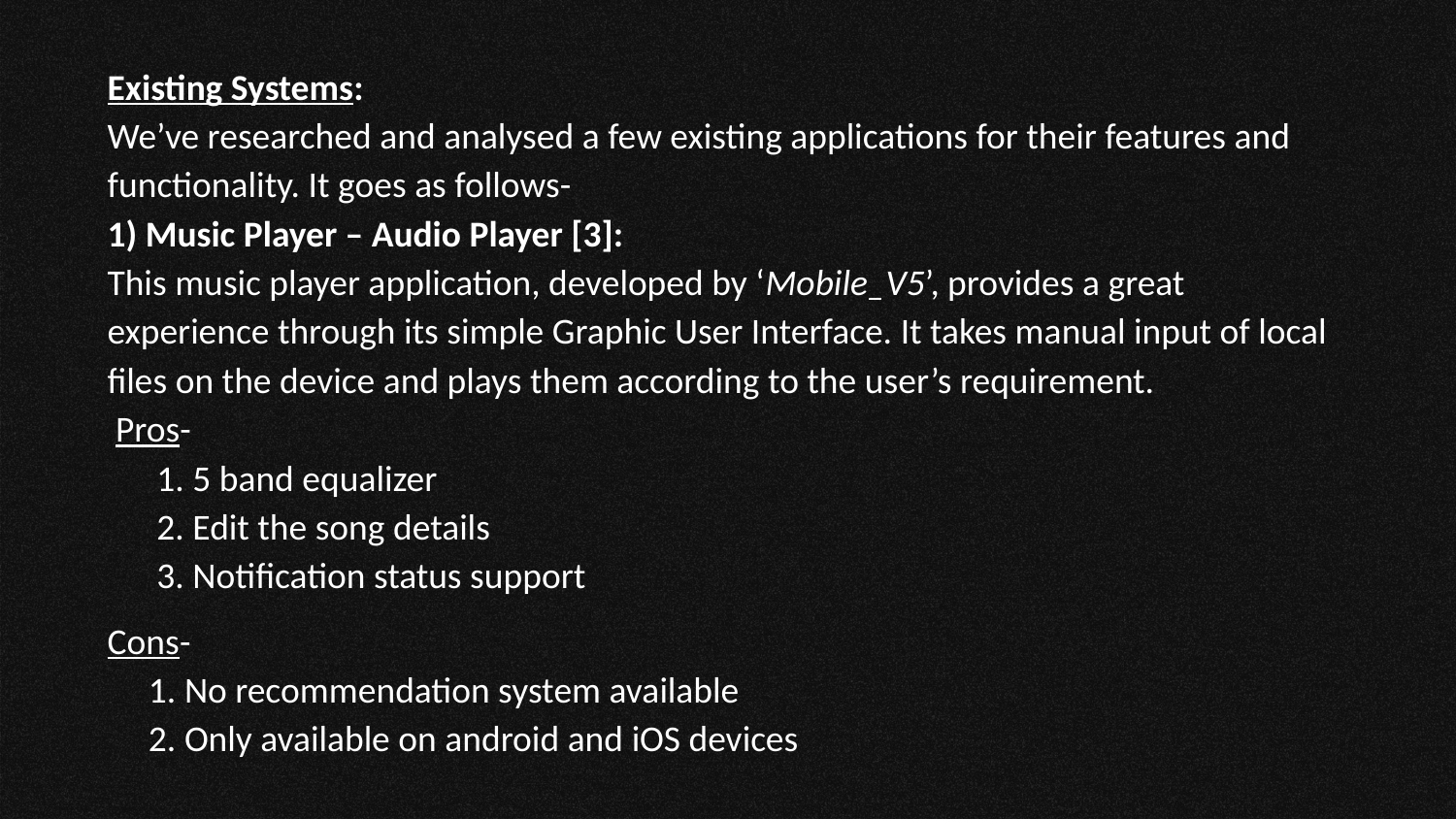

Existing Systems:
We’ve researched and analysed a few existing applications for their features and functionality. It goes as follows-
1) Music Player – Audio Player [3]:
This music player application, developed by ‘Mobile_V5’, provides a great experience through its simple Graphic User Interface. It takes manual input of local files on the device and plays them according to the user’s requirement.
 Pros-
      1. 5 band equalizer
      2. Edit the song details
      3. Notification status support
Cons-
     1. No recommendation system available
     2. Only available on android and iOS devices